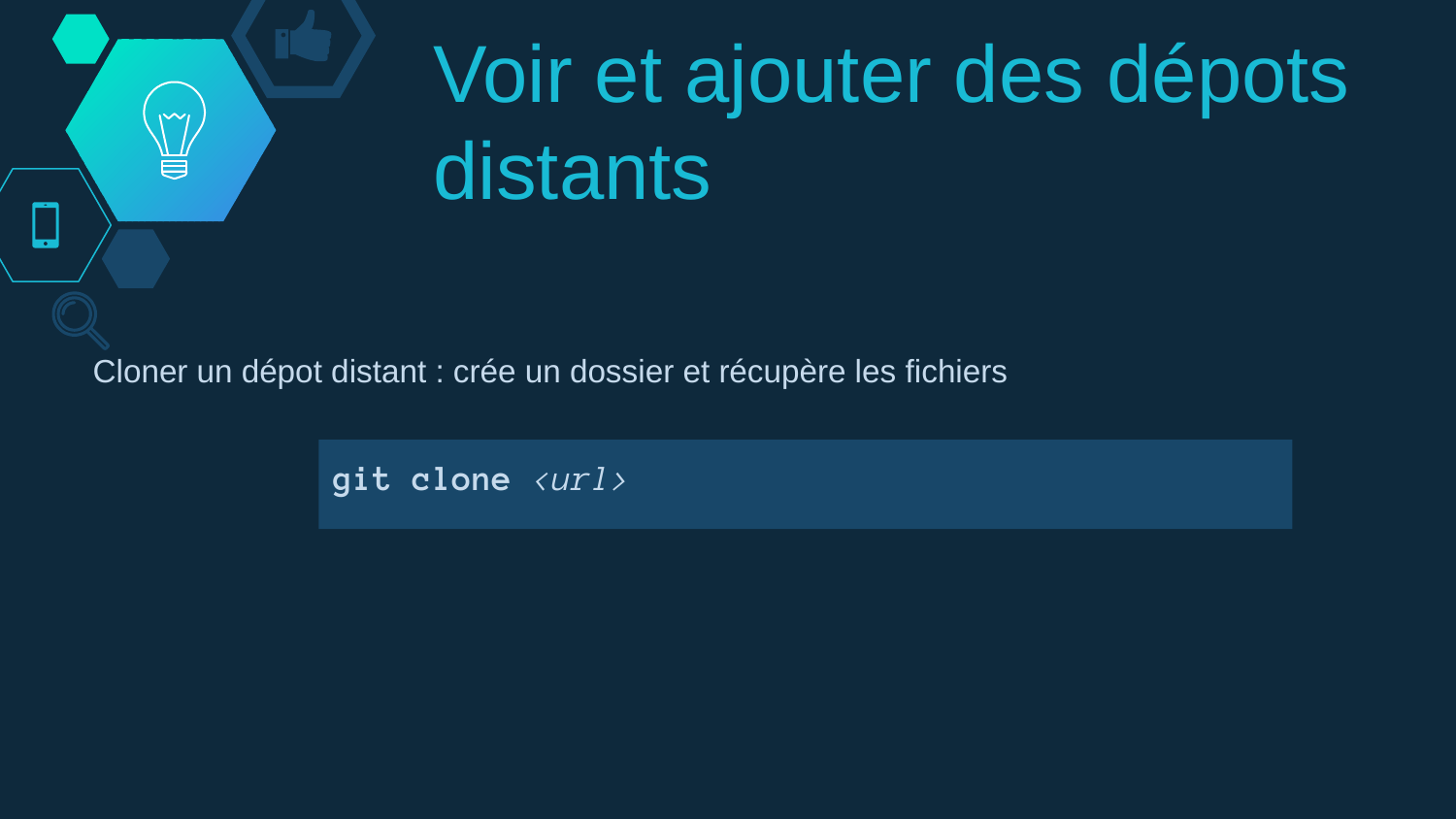

# Voir et ajouter des dépots distants

Cloner un dépot distant : crée un dossier et récupère les fichiers
git clone <url>